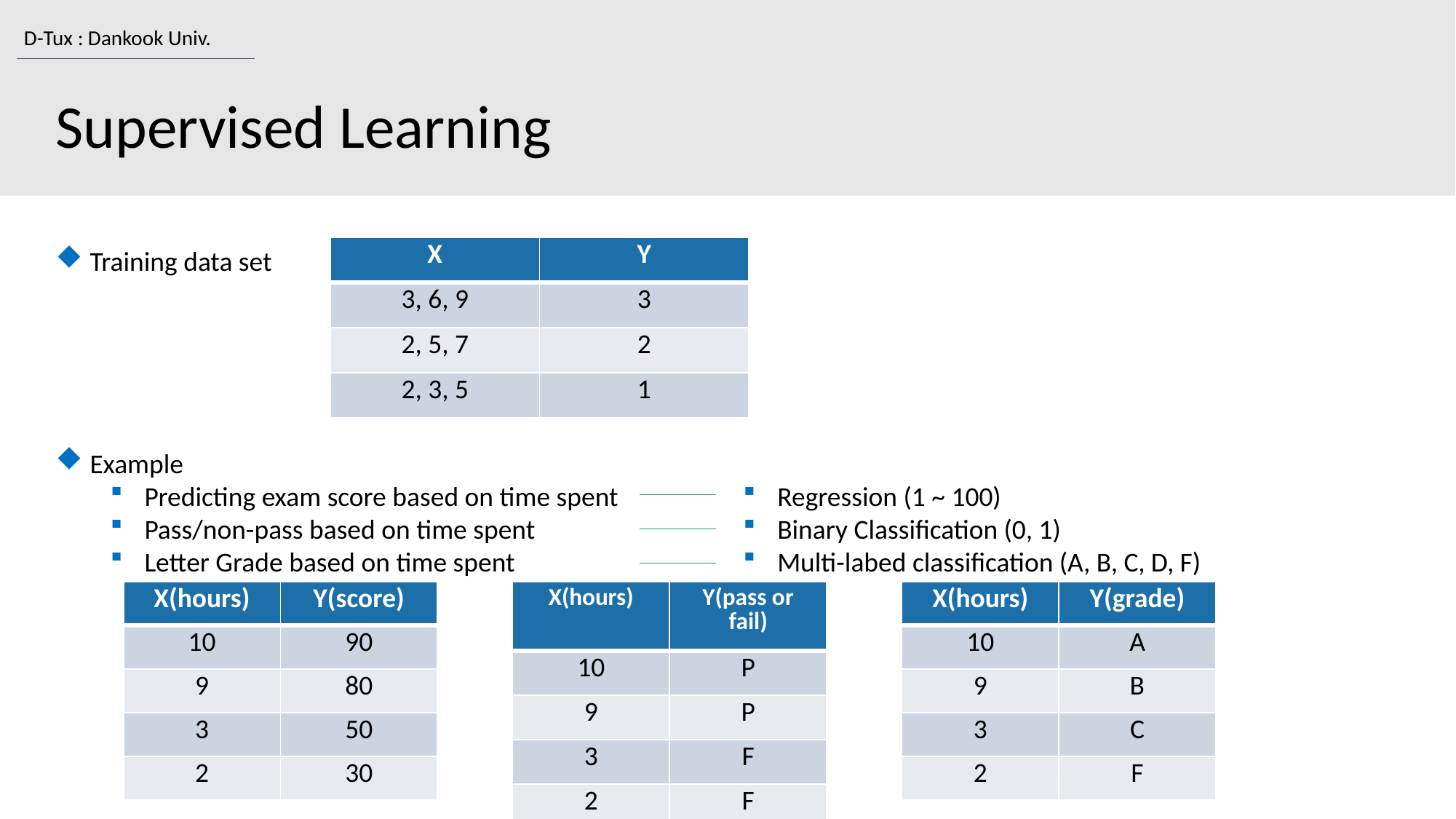

D-Tux : Dankook Univ.
Supervised Learning
| X | Y |
| --- | --- |
| 3, 6, 9 | 3 |
| 2, 5, 7 | 2 |
| 2, 3, 5 | 1 |
Training data set
Example
Predicting exam score based on time spent
Pass/non-pass based on time spent
Letter Grade based on time spent

Regression (1 ~ 100)
Binary Classification (0, 1)
Multi-labed classification (A, B, C, D, F)

| X(hours) | Y(pass or fail) |
| --- | --- |
| 10 | P |
| 9 | P |
| 3 | F |
| 2 | F |
| X(hours) | Y(score) |
| --- | --- |
| 10 | 90 |
| 9 | 80 |
| 3 | 50 |
| 2 | 30 |
| X(hours) | Y(grade) |
| --- | --- |
| 10 | A |
| 9 | B |
| 3 | C |
| 2 | F |